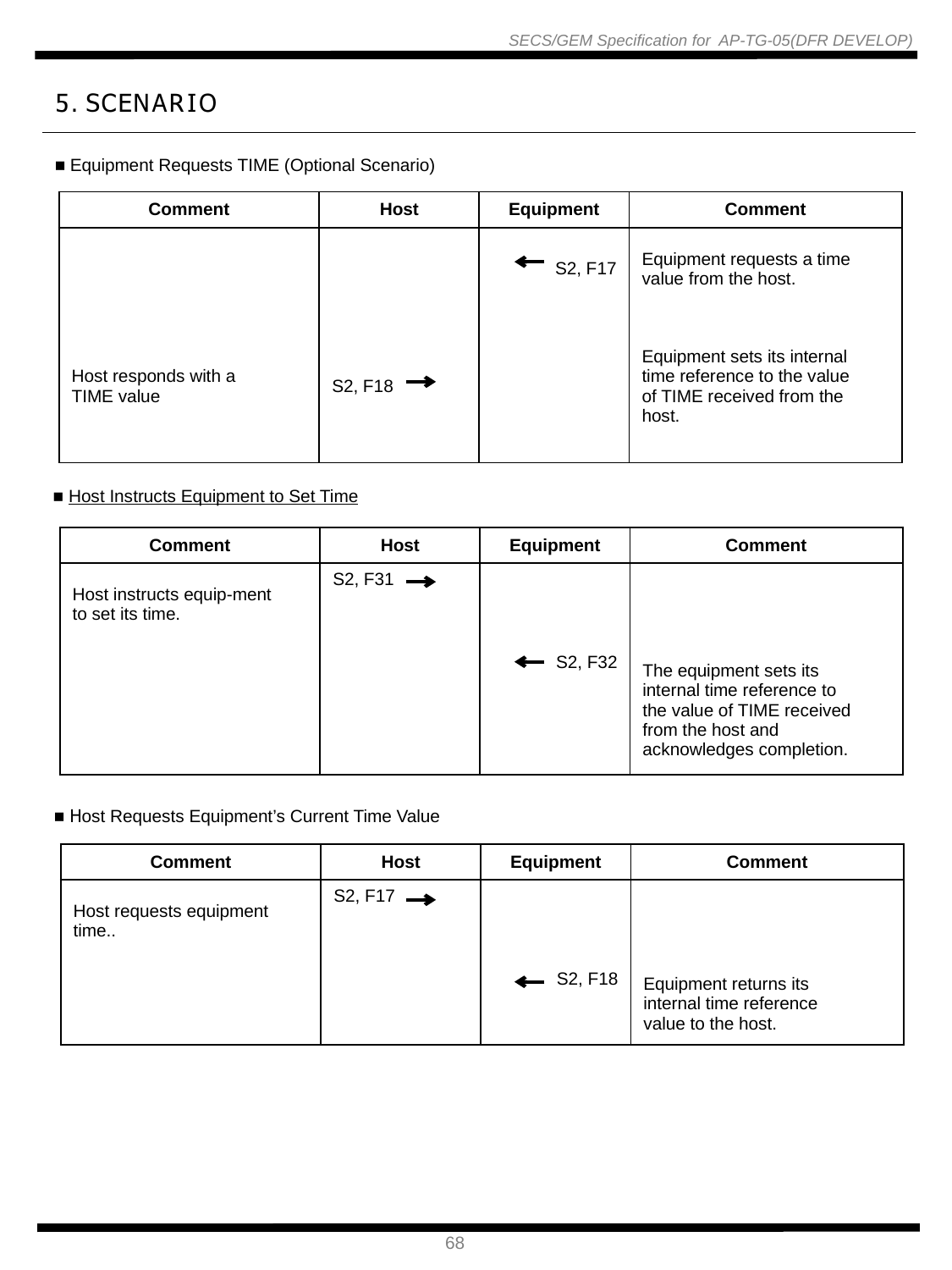

5. SCENARIO
■ Equipment Requests TIME (Optional Scenario)
| Comment | Host | Equipment | Comment |
| --- | --- | --- | --- |
|  |  | S2, F17 | Equipment requests a time value from the host. |
| Host responds with a TIME value | S2, F18 |  | Equipment sets its internal time reference to the value of TIME received from the host. |
■ Host Instructs Equipment to Set Time
| Comment | Host | Equipment | Comment |
| --- | --- | --- | --- |
| Host instructs equip-ment to set its time. | S2, F31 |  |  |
|  |  | S2, F32 | The equipment sets its internal time reference to the value of TIME received from the host and acknowledges completion. |
■ Host Requests Equipment’s Current Time Value
| Comment | Host | Equipment | Comment |
| --- | --- | --- | --- |
| Host requests equipment time.. | S2, F17 |  |  |
|  |  | S2, F18 | Equipment returns its internal time reference value to the host. |